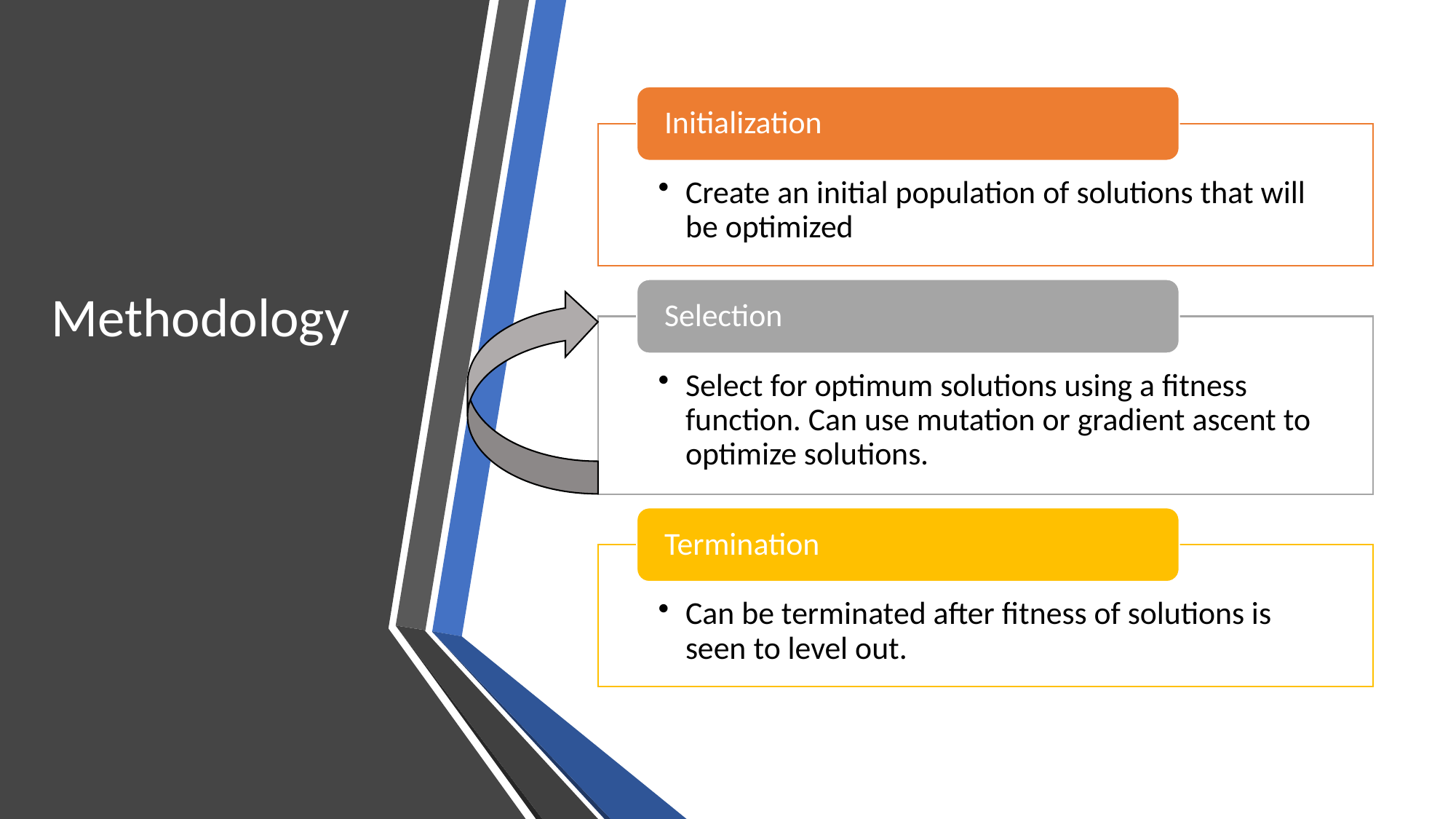

Create an initial population of solutions that will be optimized
Initialization
Select for optimum solutions using a fitness function. Can use mutation or gradient ascent to optimize solutions.
Selection
Can be terminated after fitness of solutions is seen to level out.
Termination
Methodology